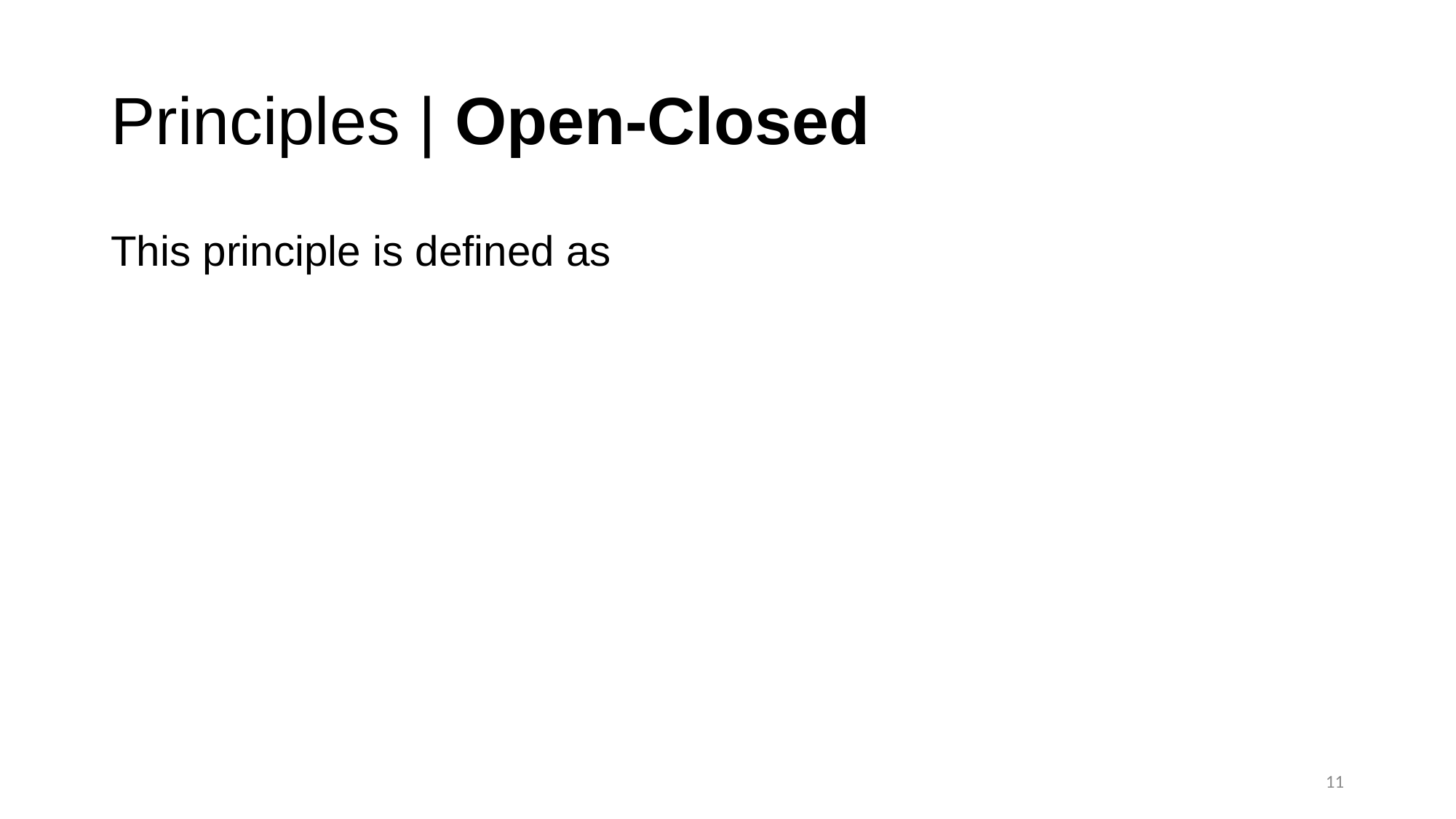

# Principles | Open-Closed
This principle is defined as

11